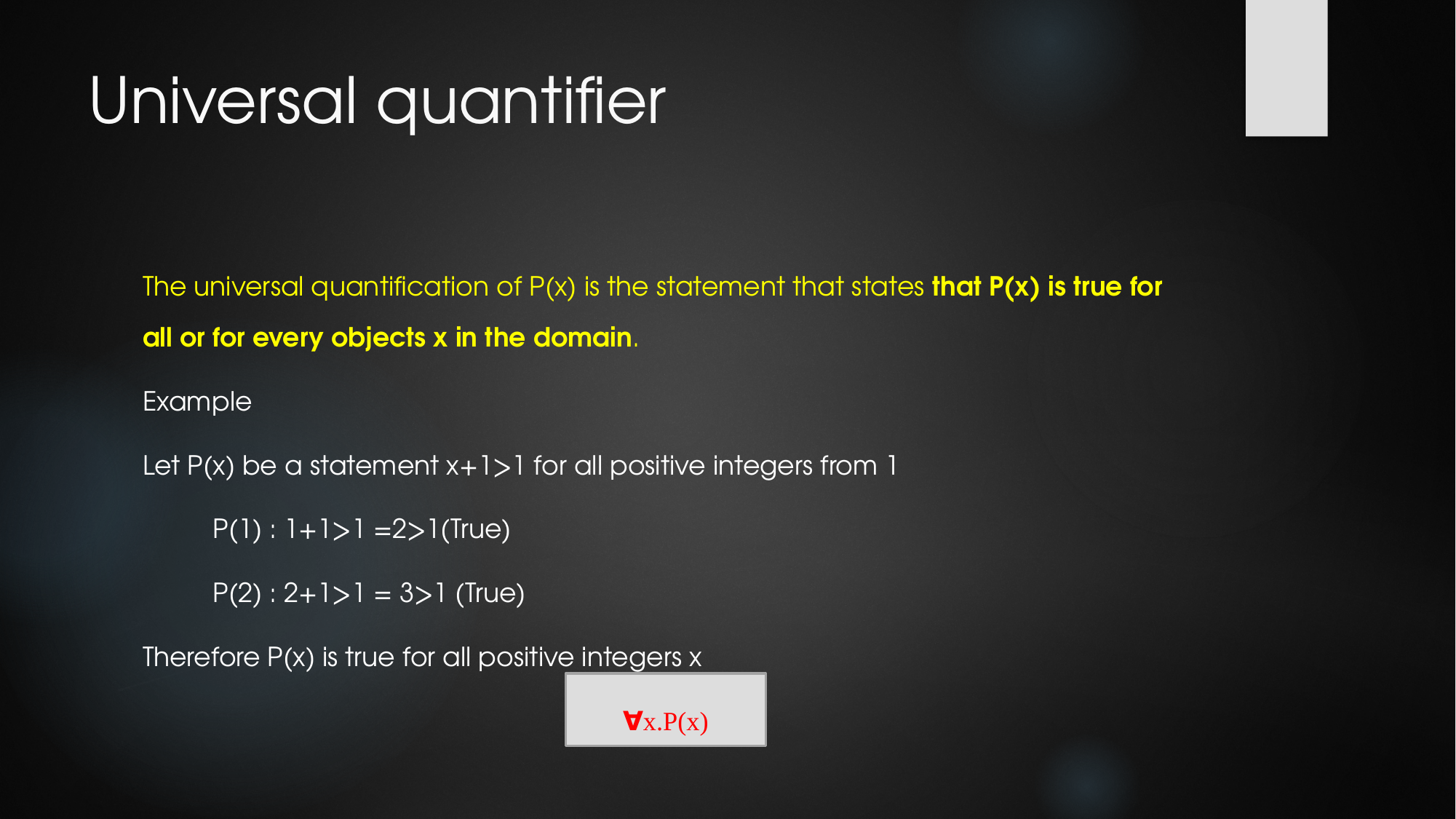

# Universal quantifier
The universal quantification of P(x) is the statement that states that P(x) is true for all or for every objects x in the domain.
Example
Let P(x) be a statement x+1>1 for all positive integers from 1
P(1) : 1+1>1 =2>1(True)
P(2) : 2+1>1 = 3>1 (True)
Therefore P(x) is true for all positive integers x
∀x.P(x)